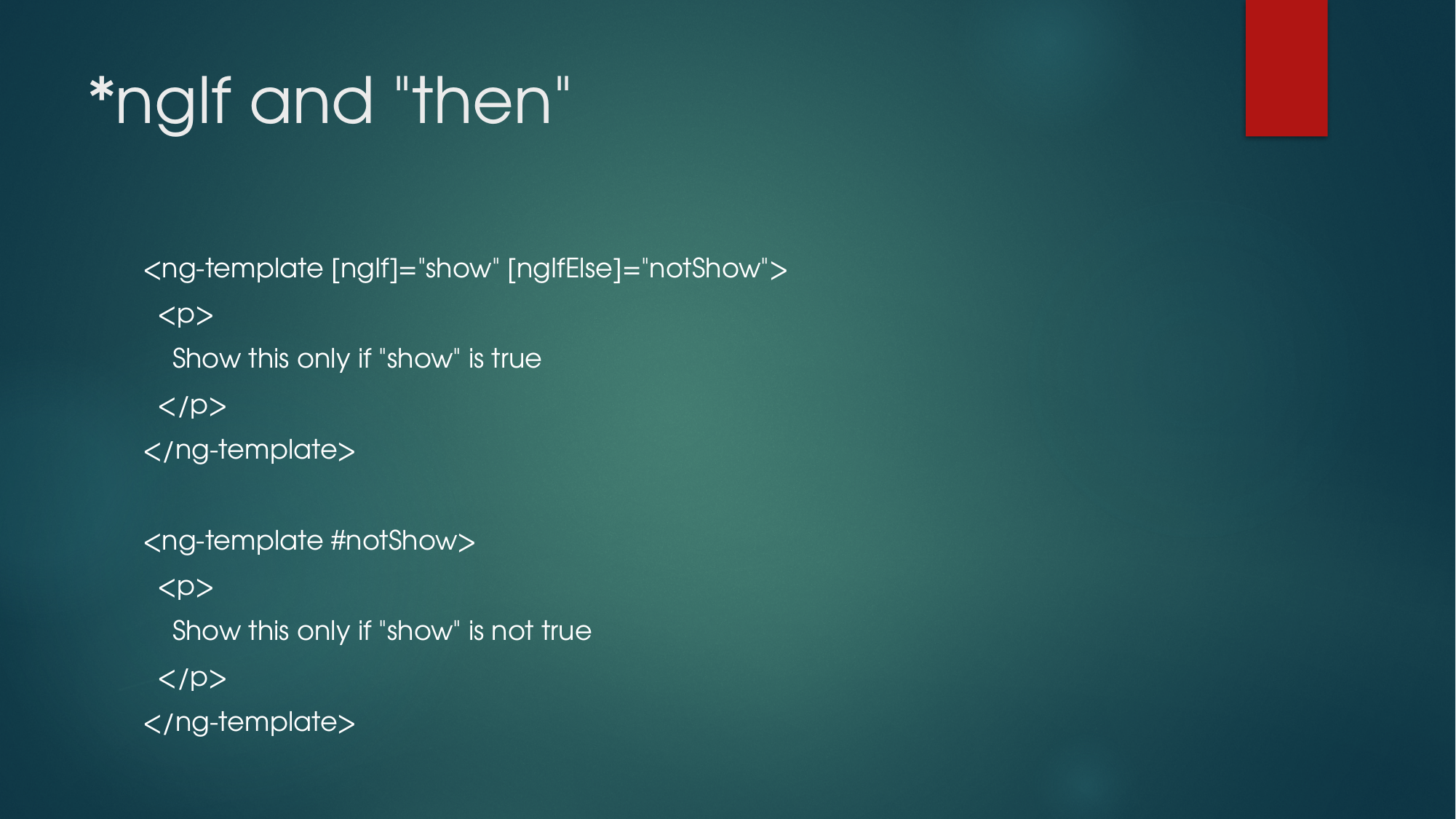

# *ngIf and "then"
<ng-template [ngIf]="show" [ngIfElse]="notShow">
  <p>
    Show this only if "show" is true
  </p>
</ng-template>

<ng-template #notShow>
  <p>
    Show this only if "show" is not true
  </p>
</ng-template>